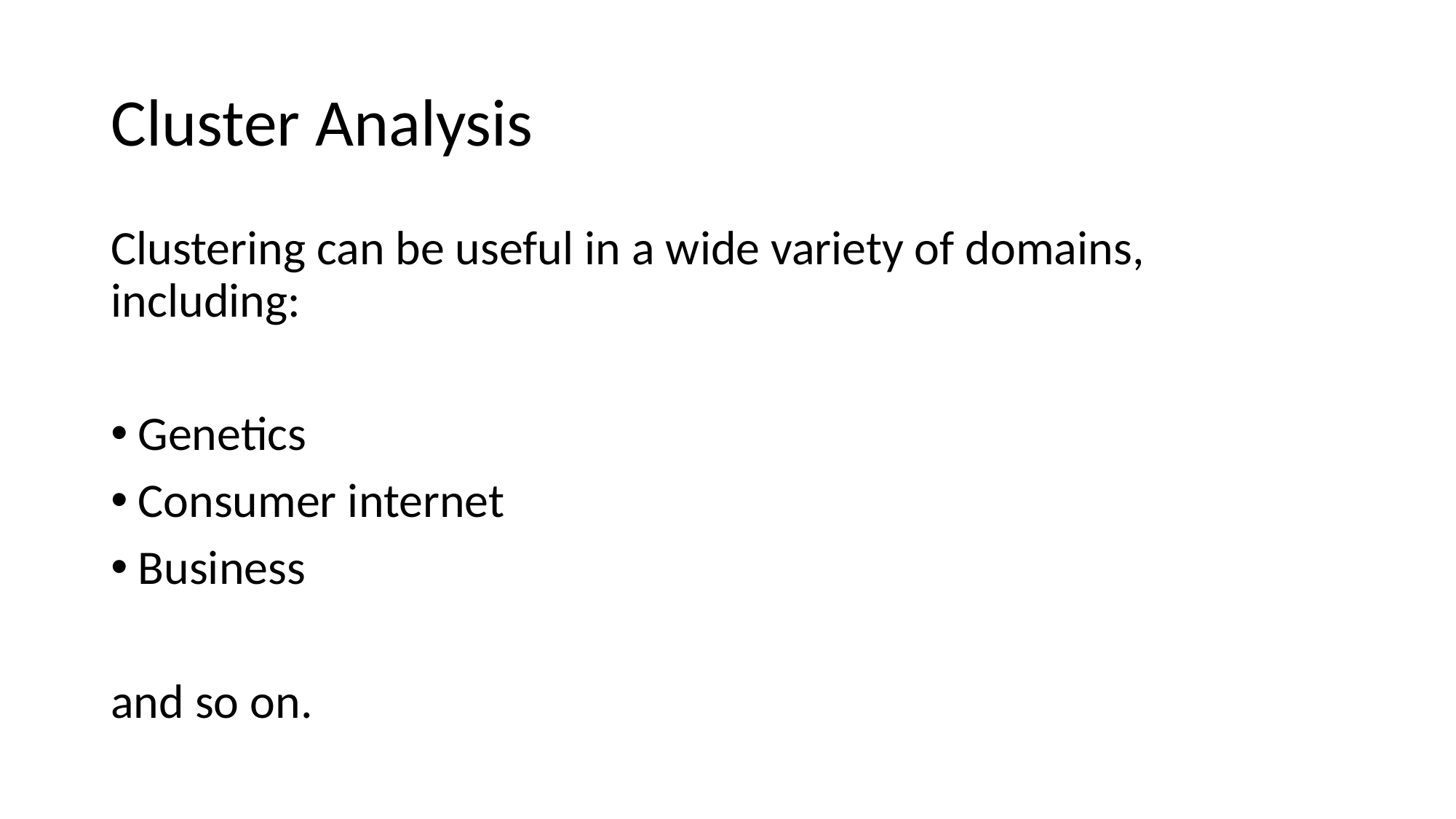

# Cluster Analysis
Clustering can be useful in a wide variety of domains, including:

Genetics
Consumer internet
Business

and so on.